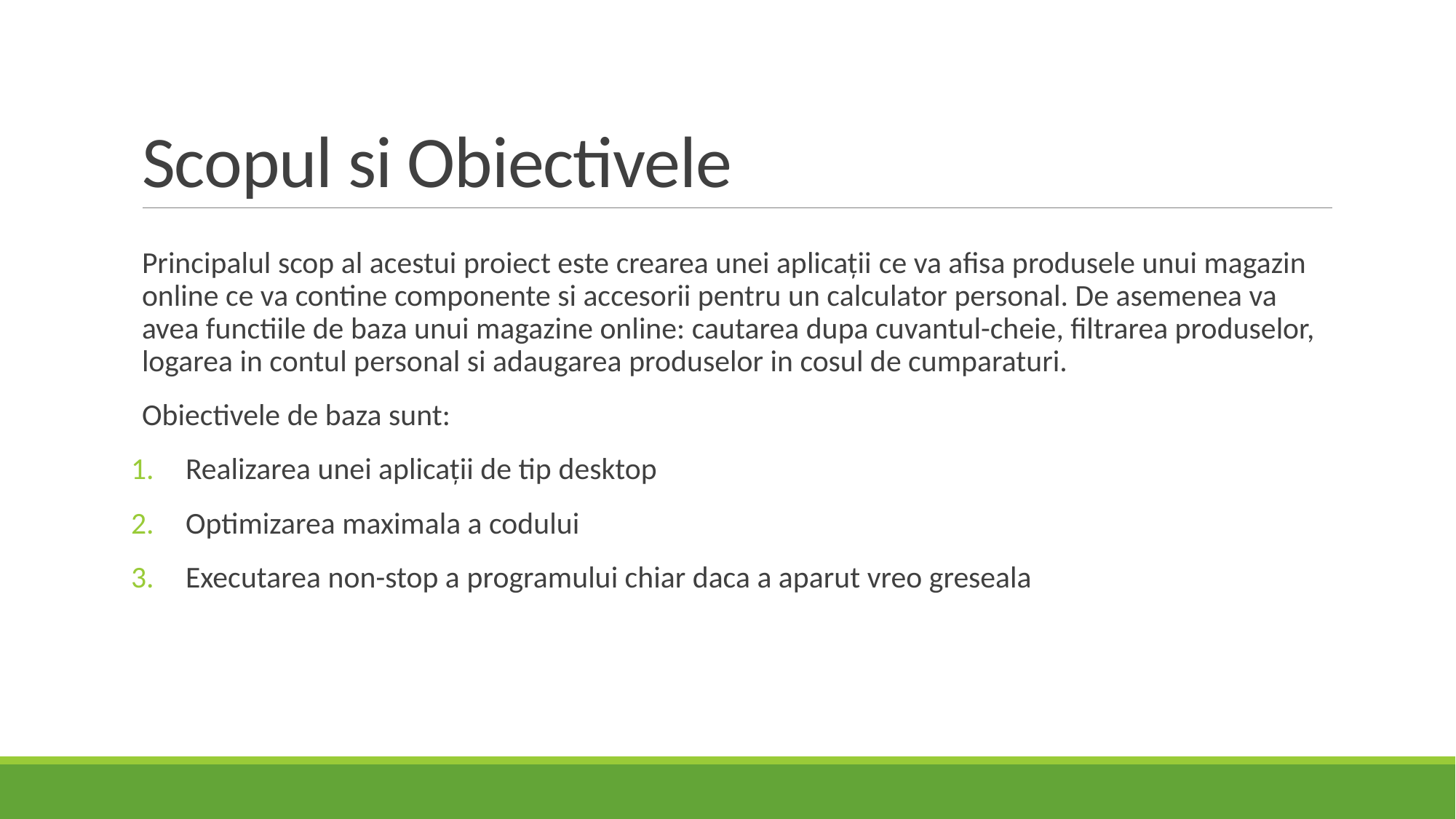

# Scopul si Obiectivele
Principalul scop al acestui proiect este crearea unei aplicații ce va afisa produsele unui magazin online ce va contine componente si accesorii pentru un calculator personal. De asemenea va avea functiile de baza unui magazine online: cautarea dupa cuvantul-cheie, filtrarea produselor, logarea in contul personal si adaugarea produselor in cosul de cumparaturi.
Obiectivele de baza sunt:
Realizarea unei aplicații de tip desktop
Optimizarea maximala a codului
Executarea non-stop a programului chiar daca a aparut vreo greseala